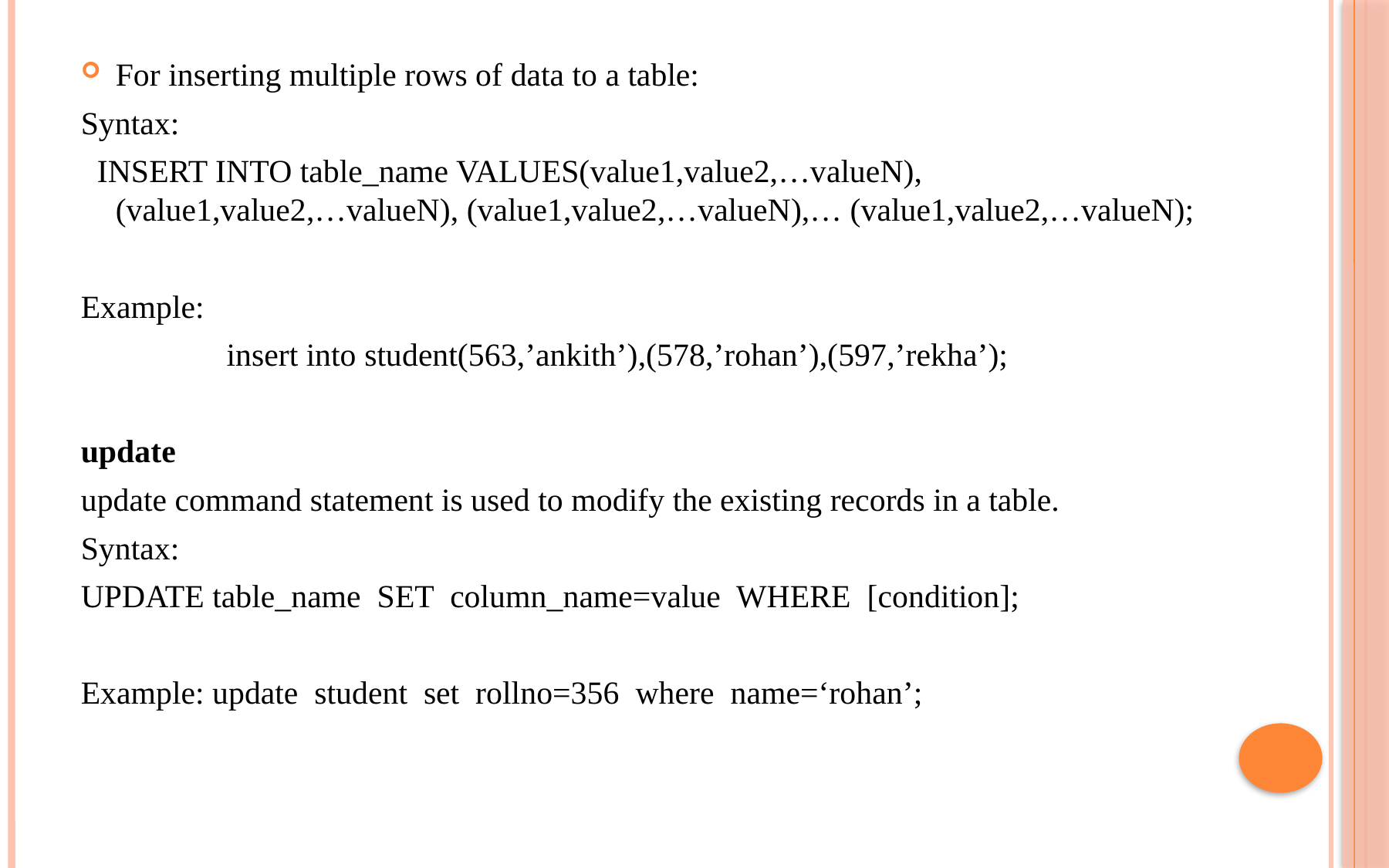

For inserting multiple rows of data to a table:
Syntax:
  INSERT INTO table_name VALUES(value1,value2,…valueN),                      (value1,value2,…valueN), (value1,value2,…valueN),… (value1,value2,…valueN);

Example:
                  insert into student(563,’ankith’),(578,’rohan’),(597,’rekha’);

update
update command statement is used to modify the existing records in a table.
Syntax:
UPDATE table_name  SET  column_name=value  WHERE  [condition];

Example: update  student  set  rollno=356  where  name=‘rohan’;